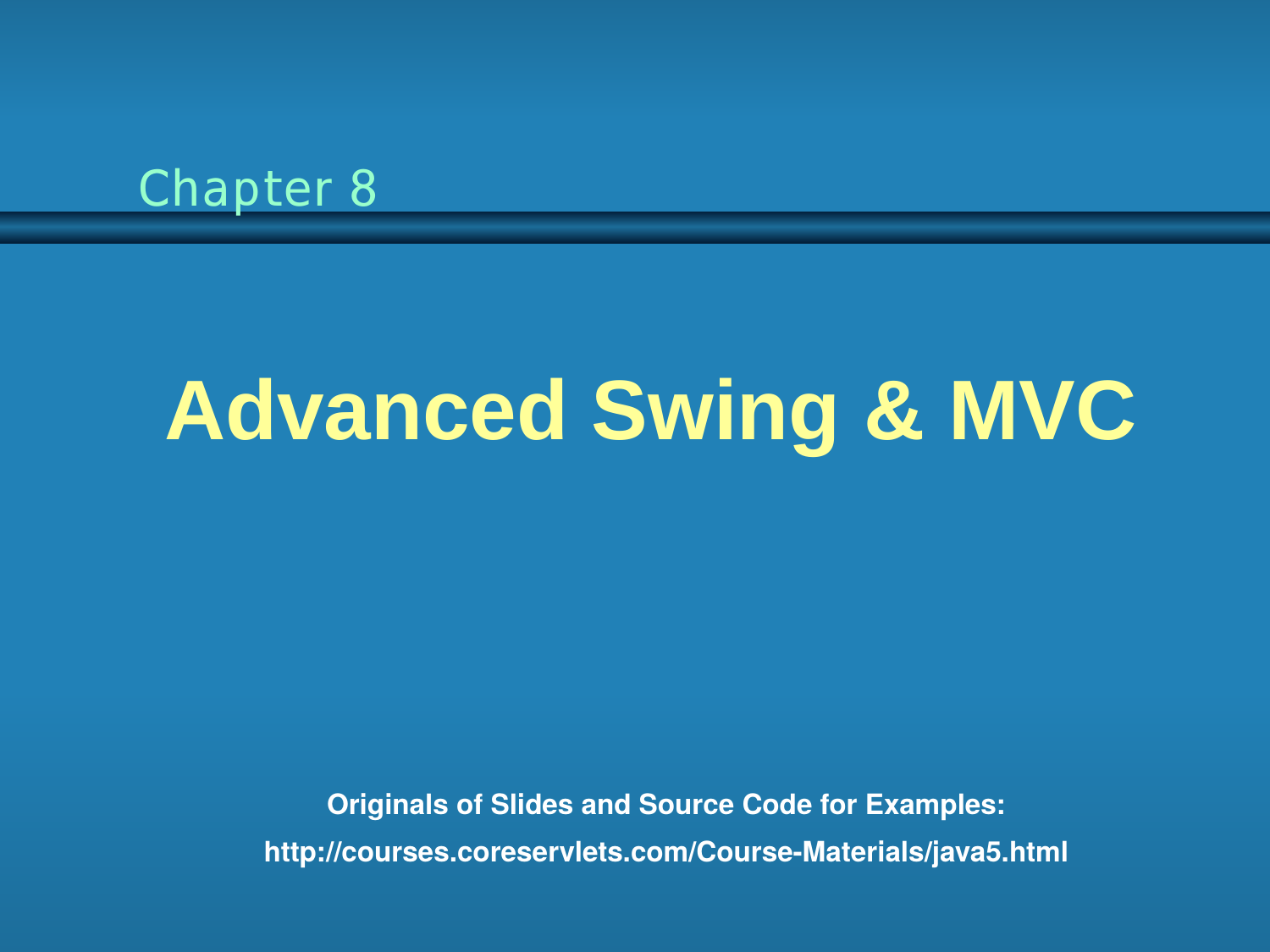

Chapter 8
Advanced Swing & MVC
Originals of Slides and Source Code for Examples:
http://courses.coreservlets.com/Course-Materials/java5.html